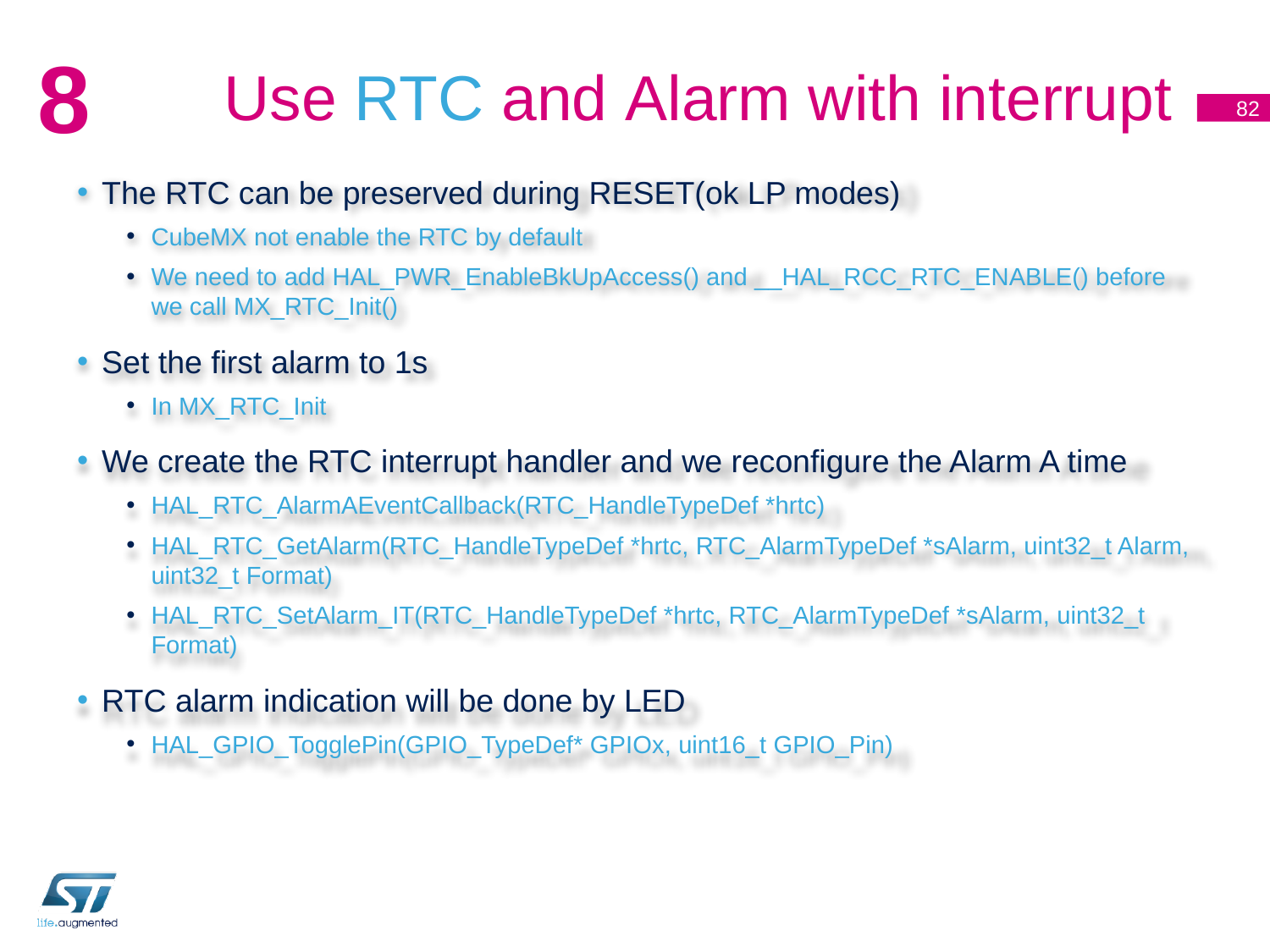

# Use RTC and Alarm with interrupt
8
82
The RTC can be preserved during RESET(ok LP modes)
CubeMX not enable the RTC by default
We need to add HAL_PWR_EnableBkUpAccess() and __HAL_RCC_RTC_ENABLE() before we call MX_RTC_Init()
Set the first alarm to 1s
In MX_RTC_Init
We create the RTC interrupt handler and we reconfigure the Alarm A time
HAL_RTC_AlarmAEventCallback(RTC_HandleTypeDef *hrtc)
HAL_RTC_GetAlarm(RTC_HandleTypeDef *hrtc, RTC_AlarmTypeDef *sAlarm, uint32_t Alarm, uint32_t Format)
HAL_RTC_SetAlarm_IT(RTC_HandleTypeDef *hrtc, RTC_AlarmTypeDef *sAlarm, uint32_t Format)
RTC alarm indication will be done by LED
HAL_GPIO_TogglePin(GPIO_TypeDef* GPIOx, uint16_t GPIO_Pin)